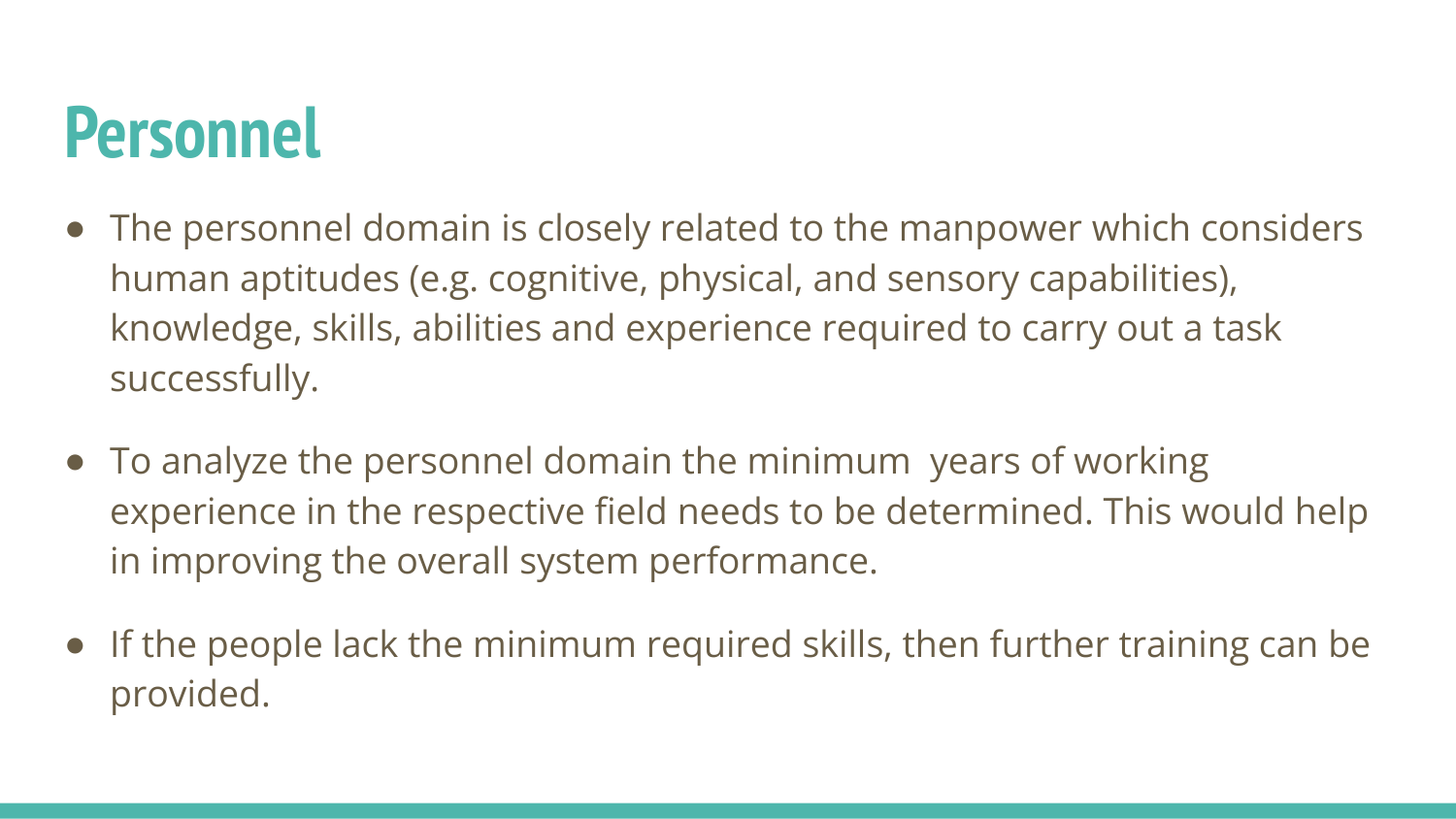

# Personnel
The personnel domain is closely related to the manpower which considers human aptitudes (e.g. cognitive, physical, and sensory capabilities), knowledge, skills, abilities and experience required to carry out a task successfully.
To analyze the personnel domain the minimum  years of working experience in the respective field needs to be determined. This would help in improving the overall system performance.
If the people lack the minimum required skills, then further training can be provided.